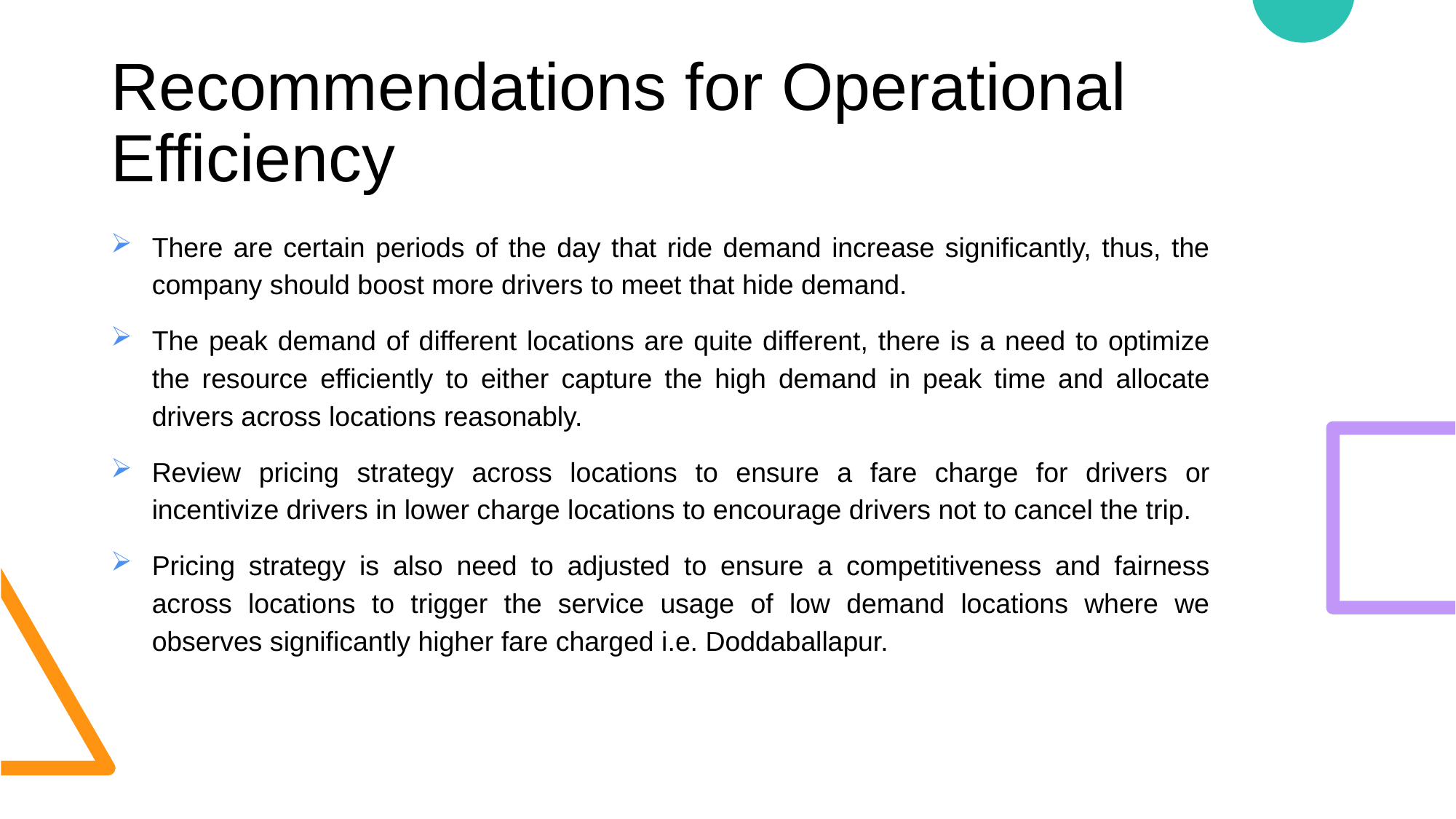

# Recommendations for Operational Efficiency
There are certain periods of the day that ride demand increase significantly, thus, the company should boost more drivers to meet that hide demand.
The peak demand of different locations are quite different, there is a need to optimize the resource efficiently to either capture the high demand in peak time and allocate drivers across locations reasonably.
Review pricing strategy across locations to ensure a fare charge for drivers or incentivize drivers in lower charge locations to encourage drivers not to cancel the trip.
Pricing strategy is also need to adjusted to ensure a competitiveness and fairness across locations to trigger the service usage of low demand locations where we observes significantly higher fare charged i.e. Doddaballapur.